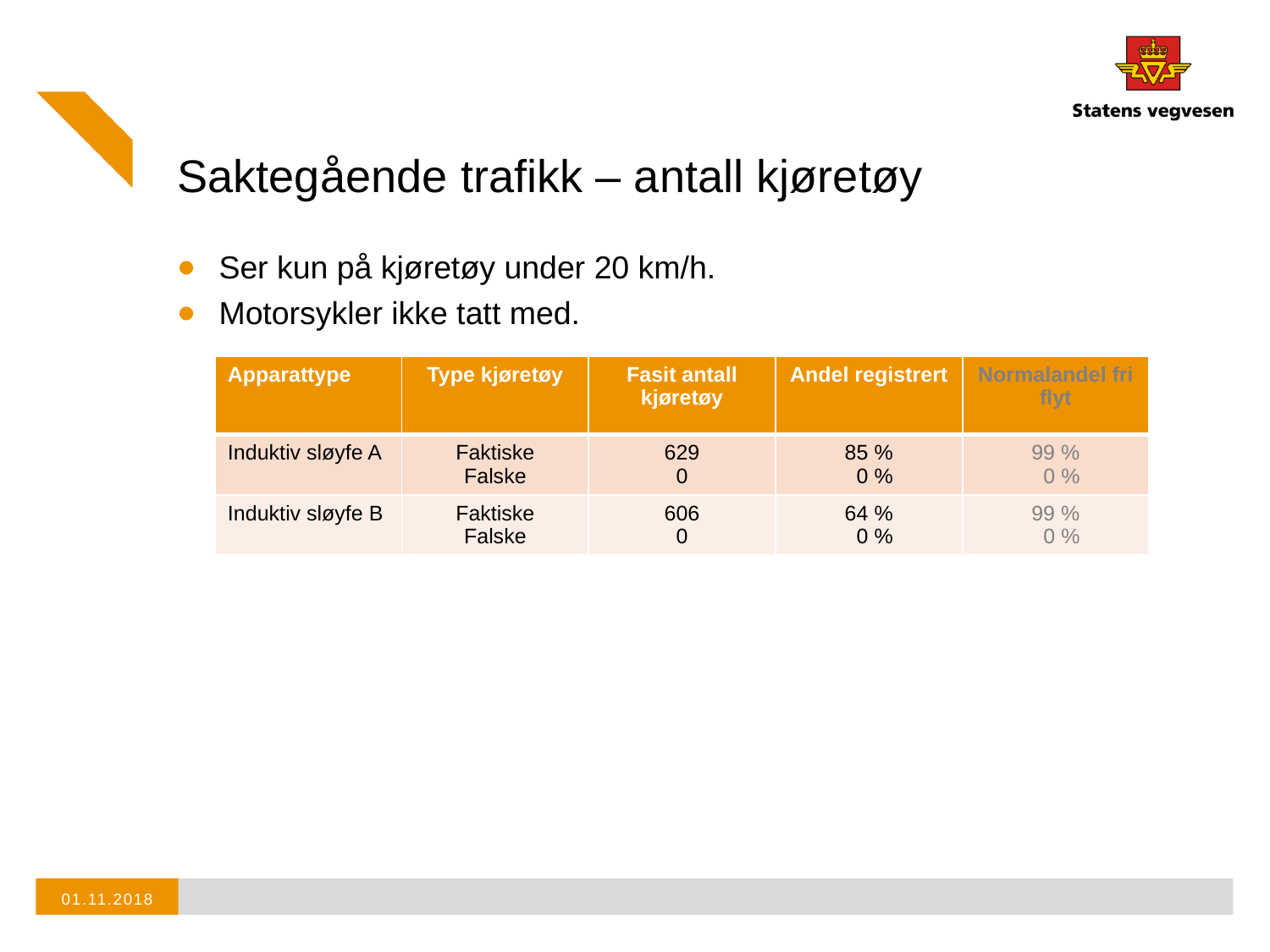

# Saktegående trafikk – antall kjøretøy
Ser kun på kjøretøy under 20 km/h.
Motorsykler ikke tatt med.

| Apparattype | Type kjøretøy | Fasit antall kjøretøy | Andel registrert | Normalandel fri flyt |
| --- | --- | --- | --- | --- |
| Induktiv sløyfe A | Faktiske Falske | 629 0 | 85 % 0 % | 99 % 0 % |
| Induktiv sløyfe B | Faktiske Falske | 606 0 | 64 % 0 % | 99 % 0 % |
01.11.2018